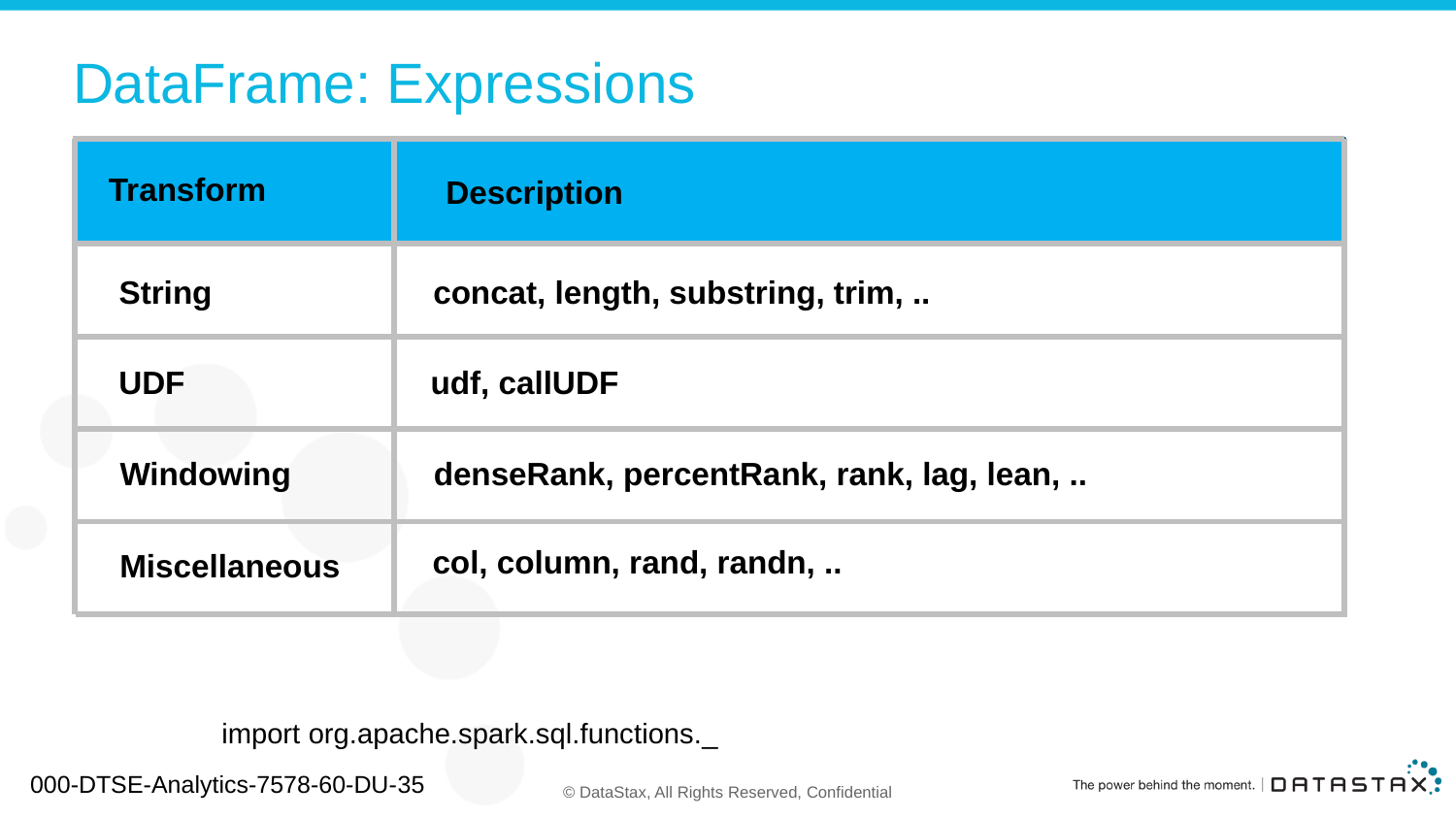

# DataFrame: Expressions

Transform
Description
String
concat, length, substring, trim, ..
UDF
udf, callUDF
Windowing
denseRank, percentRank, rank, lag, lean, ..
col, column, rand, randn, ..
Miscellaneous
import org.apache.spark.sql.functions._
000-DTSE-Analytics-7578-60-DU-35